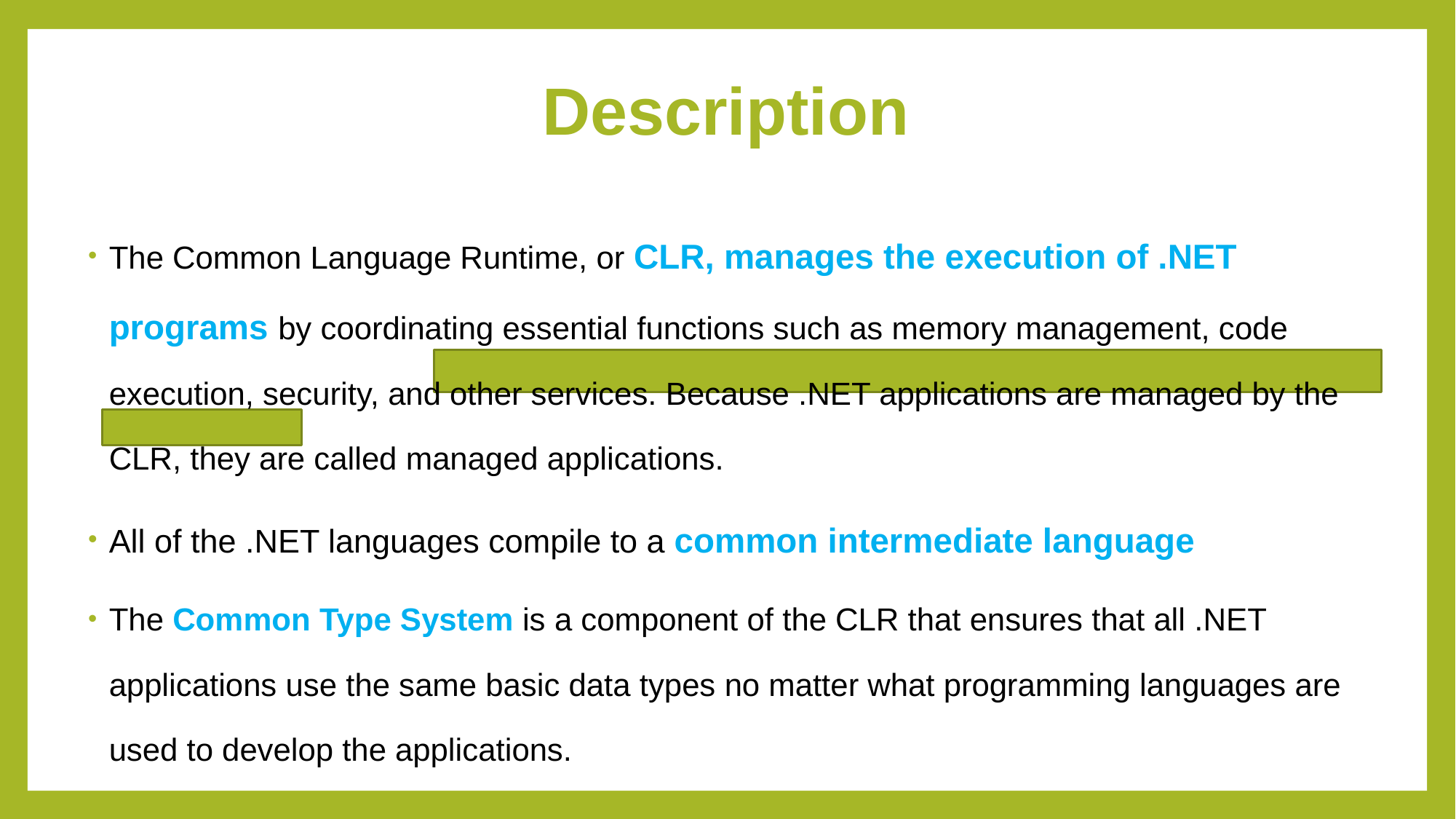

# Description
The Common Language Runtime, or CLR, manages the execution of .NET programs by coordinating essential functions such as memory management, code execution, security, and other services. Because .NET applications are managed by the CLR, they are called managed applications.
All of the .NET languages compile to a common intermediate language
The Common Type System is a component of the CLR that ensures that all .NET applications use the same basic data types no matter what programming languages are used to develop the applications.